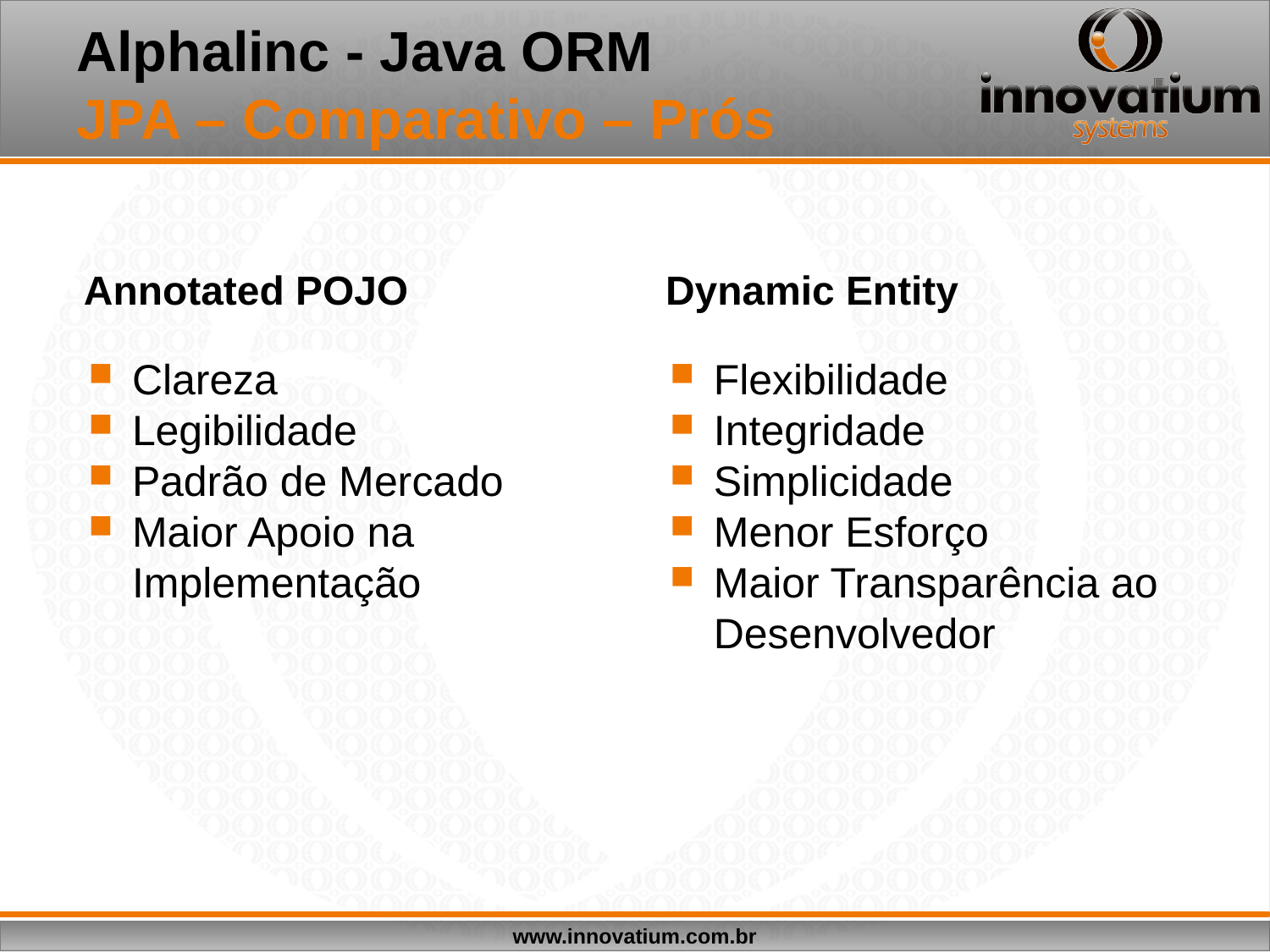

# Alphalinc - Java ORM JPA – Comparativo – Prós
Annotated POJO
Dynamic Entity
Clareza
Legibilidade
Padrão de Mercado
Maior Apoio na Implementação
Flexibilidade
Integridade
Simplicidade
Menor Esforço
Maior Transparência ao Desenvolvedor